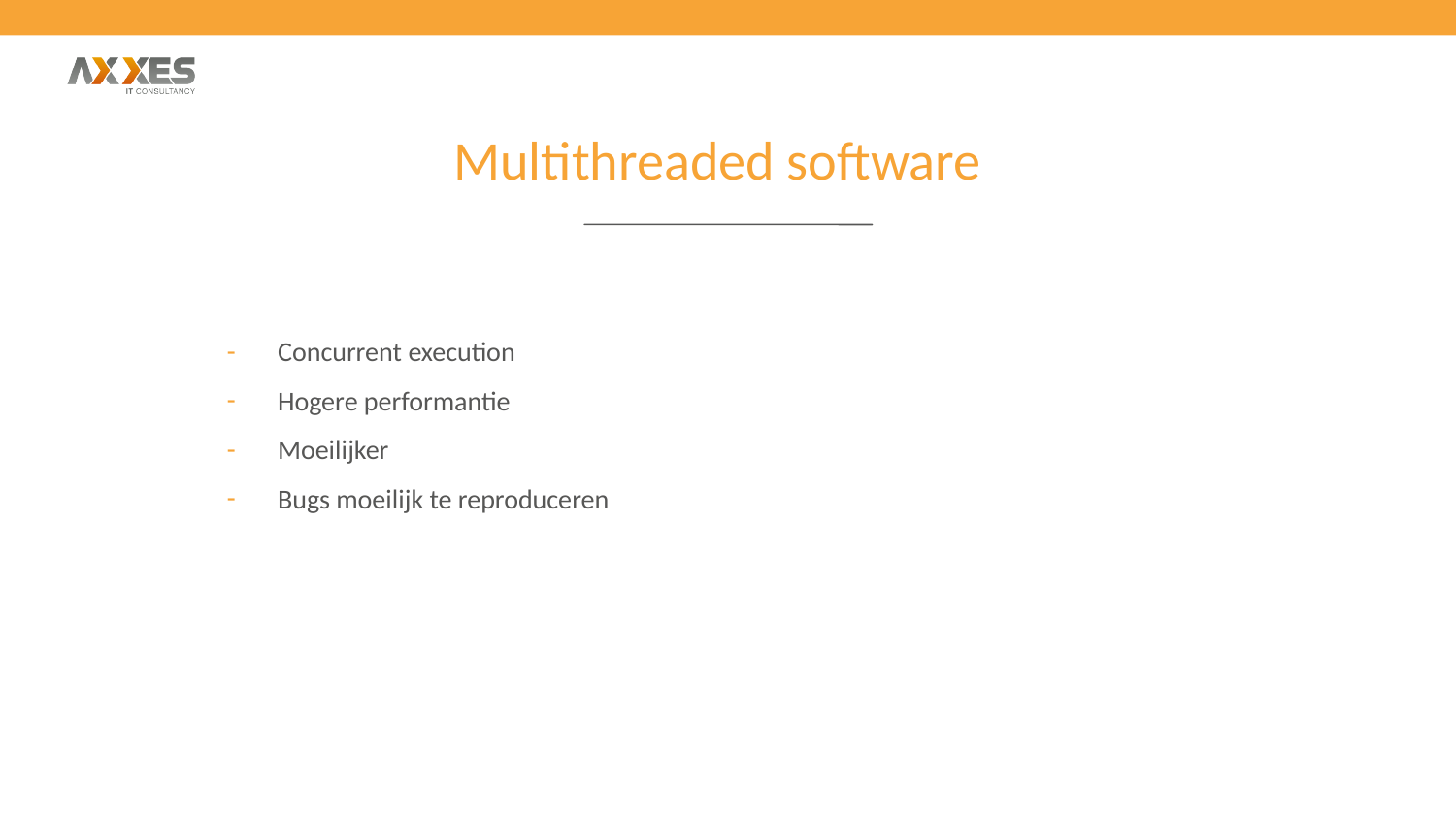

Multithreaded software
Concurrent execution
Hogere performantie
Moeilijker
Bugs moeilijk te reproduceren